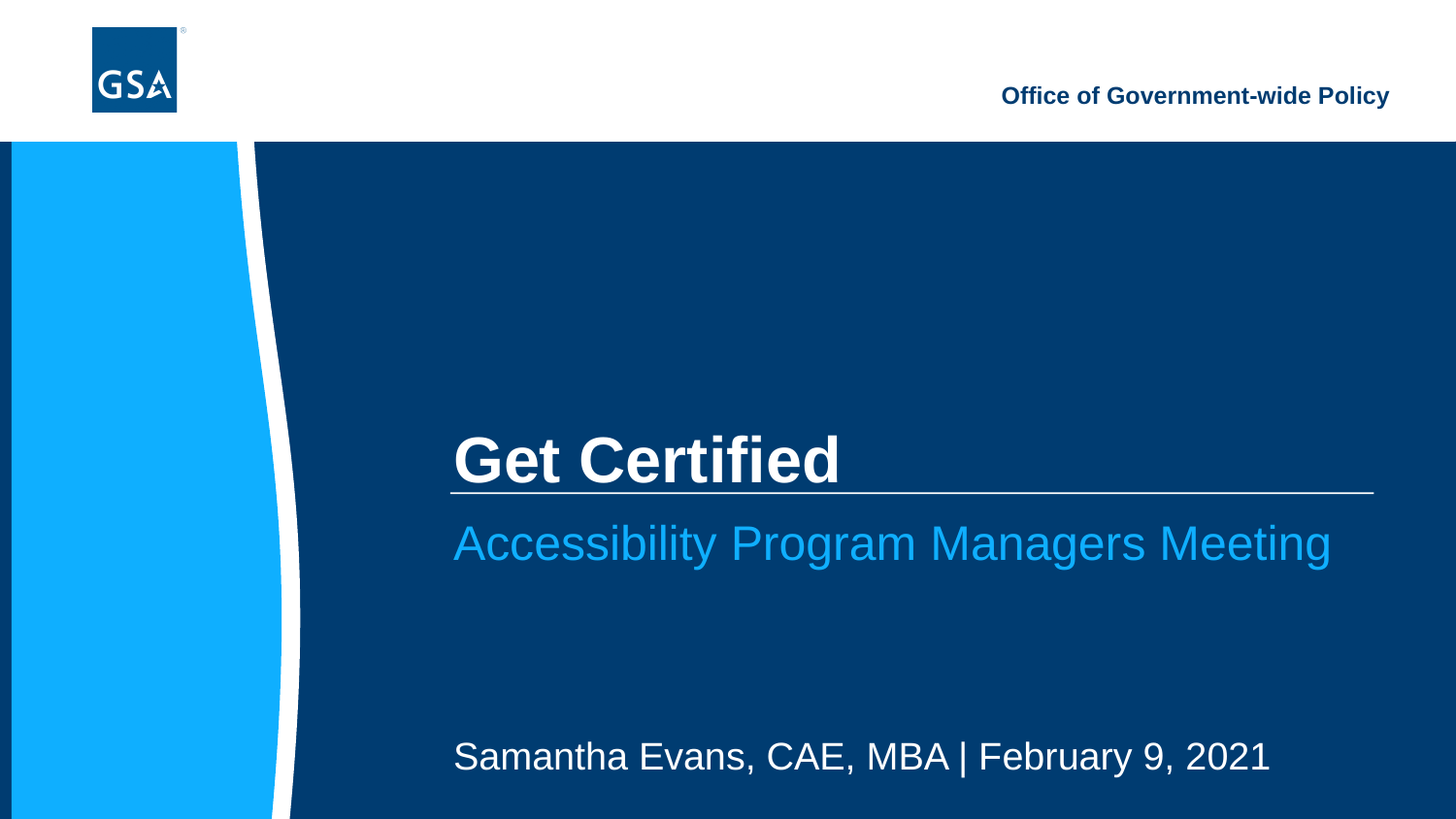

Get Certified
# Accessibility Program Managers Meeting
Samantha Evans, CAE, MBA | February 9, 2021